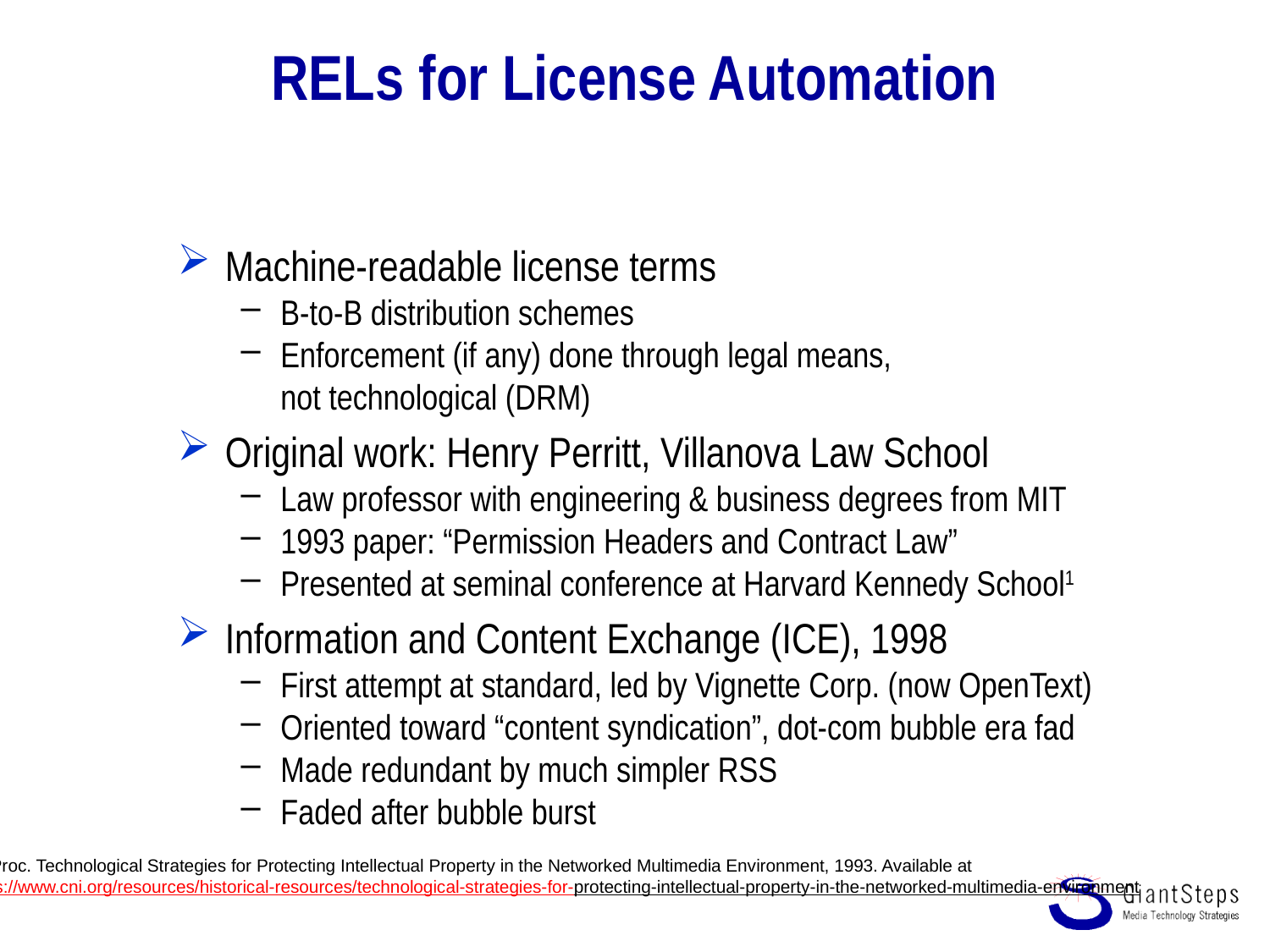

# RELs for License Automation
Machine-readable license terms
B-to-B distribution schemes
Enforcement (if any) done through legal means,
not technological (DRM)
Original work: Henry Perritt, Villanova Law School
Law professor with engineering & business degrees from MIT
1993 paper: “Permission Headers and Contract Law”
Presented at seminal conference at Harvard Kennedy School1
Information and Content Exchange (ICE), 1998
First attempt at standard, led by Vignette Corp. (now OpenText)
Oriented toward “content syndication”, dot-com bubble era fad
Made redundant by much simpler RSS
Faded after bubble burst
1In Proc. Technological Strategies for Protecting Intellectual Property in the Networked Multimedia Environment, 1993. Available at
https://www.cni.org/resources/historical-resources/technological-strategies-for-
protecting-intellectual-property-in-the-networked-multimedia-environment